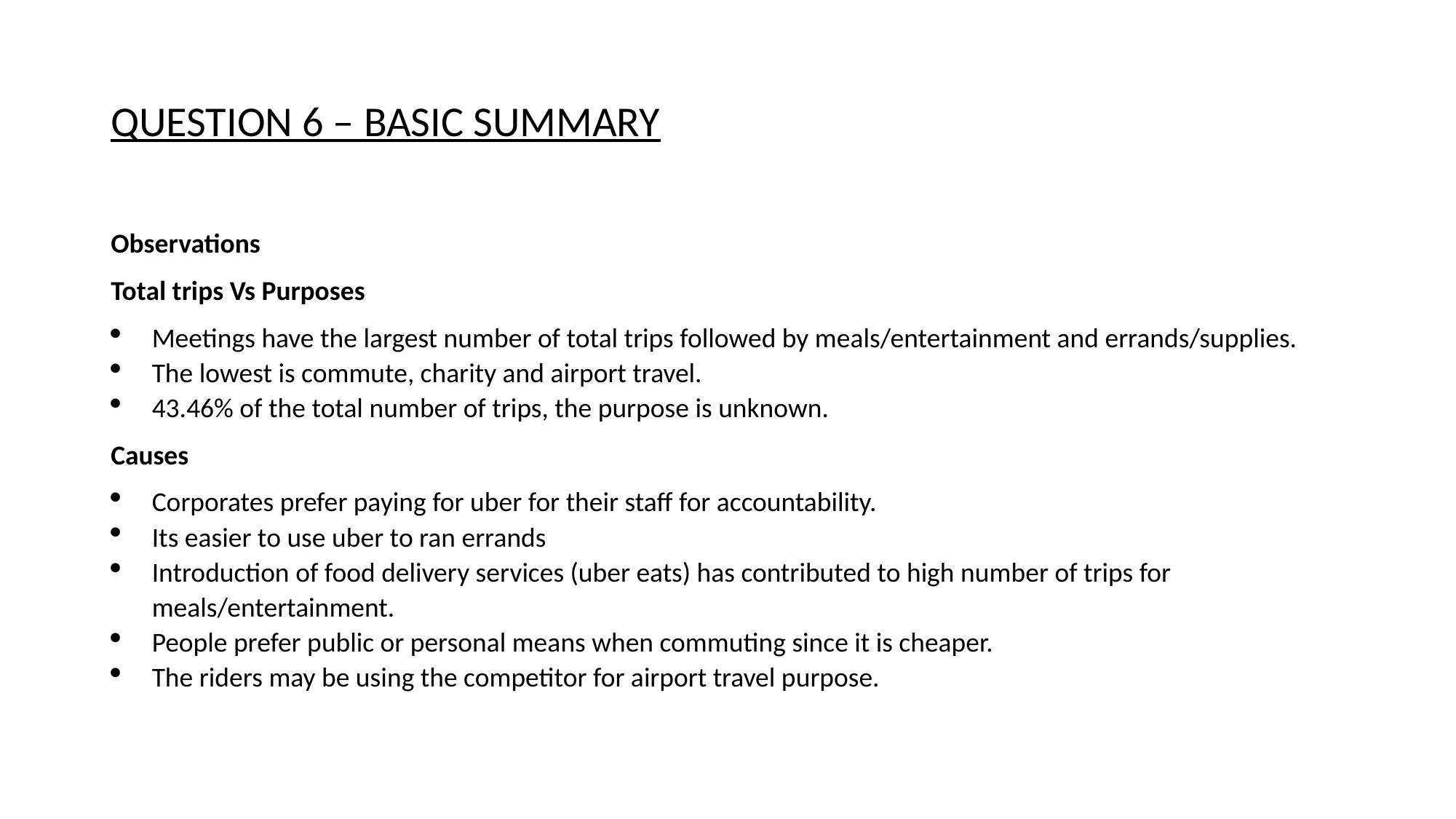

# QUESTION 6 – BASIC SUMMARY
Observations
Total trips Vs Purposes
Meetings have the largest number of total trips followed by meals/entertainment and errands/supplies.
The lowest is commute, charity and airport travel.
43.46% of the total number of trips, the purpose is unknown.
Causes
Corporates prefer paying for uber for their staff for accountability.
Its easier to use uber to ran errands
Introduction of food delivery services (uber eats) has contributed to high number of trips for meals/entertainment.
People prefer public or personal means when commuting since it is cheaper.
The riders may be using the competitor for airport travel purpose.